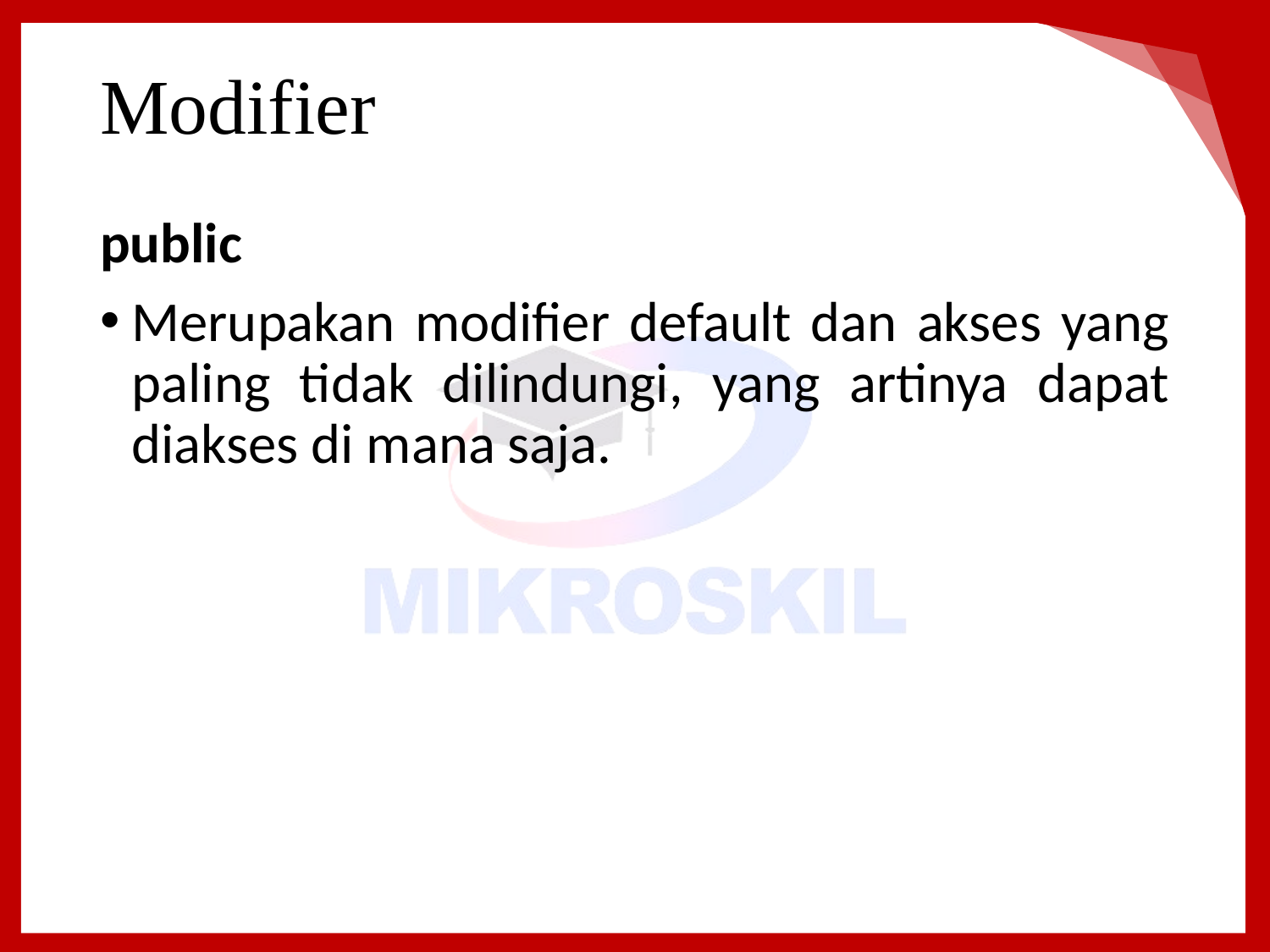

# Modifier
public
Merupakan modifier default dan akses yang paling tidak dilindungi, yang artinya dapat diakses di mana saja.